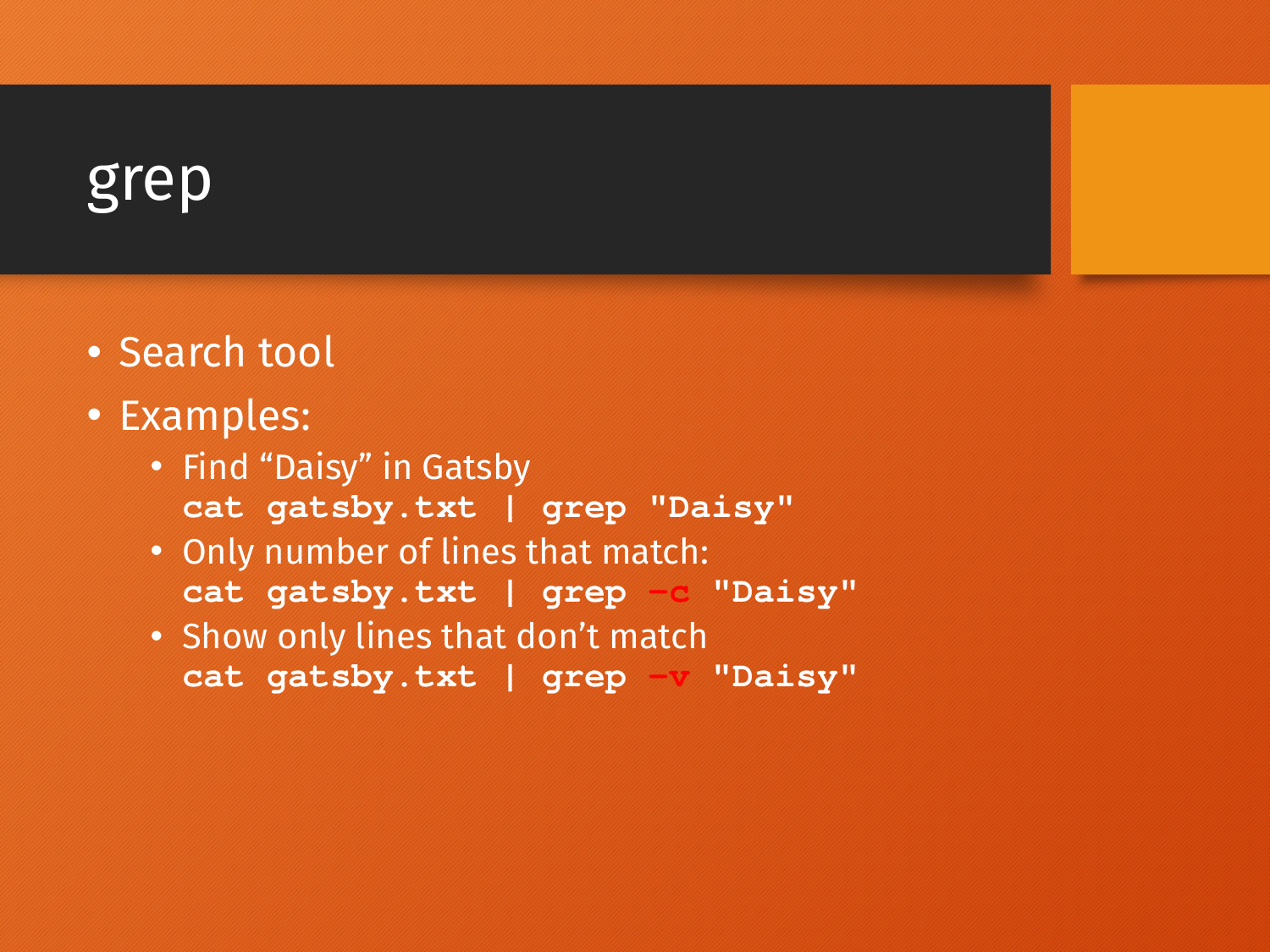

# grep
Search tool
Examples:
Find “Daisy” in Gatsby
cat gatsby.txt | grep "Daisy"
Only number of lines that match:
cat gatsby.txt | grep –c "Daisy"
Show only lines that don’t match
cat gatsby.txt | grep -v "Daisy"